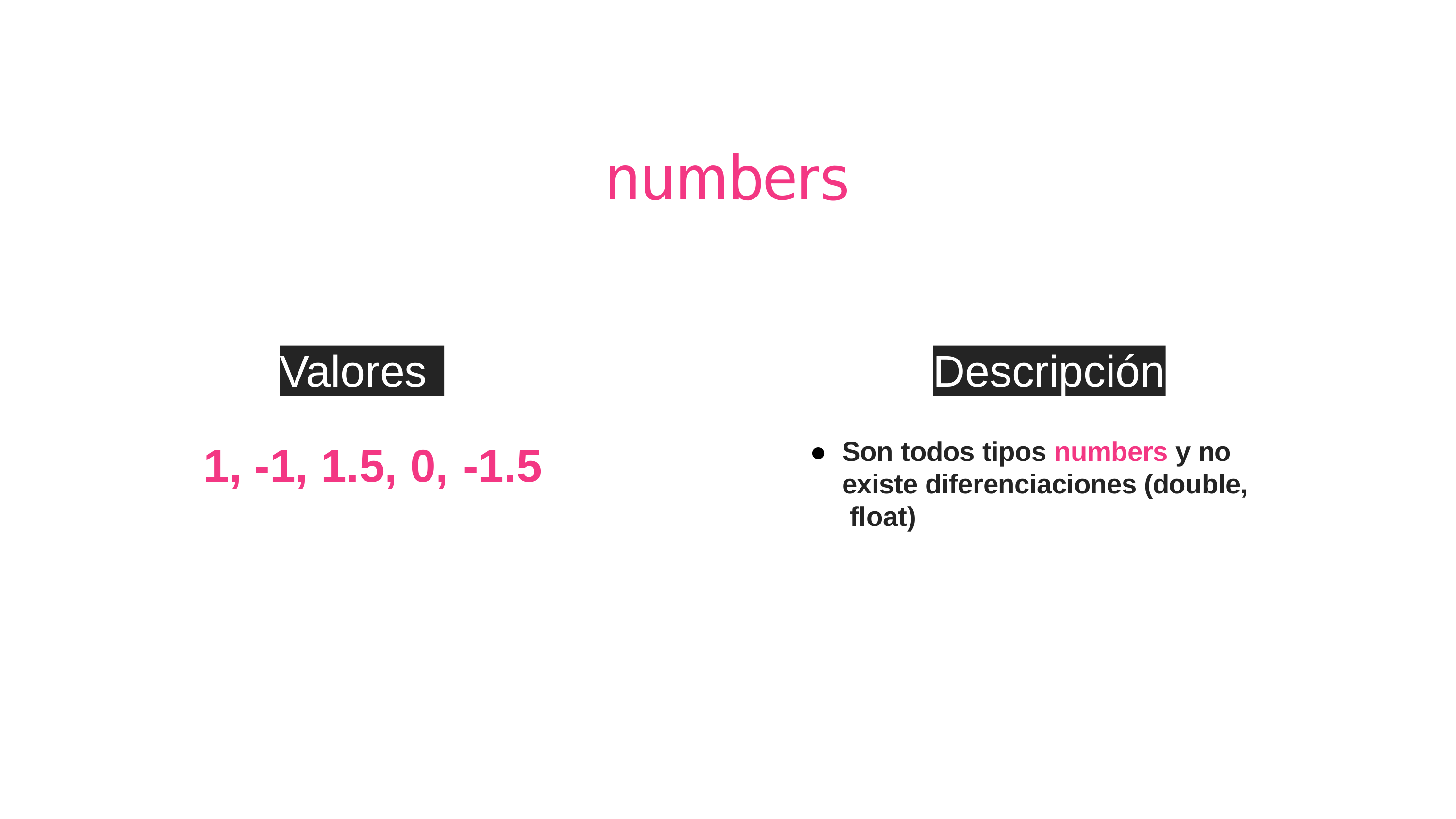

# numbers
Valores
Descripción
Son todos tipos numbers y no  existe diferenciaciones (double,  float)
1, -1, 1.5, 0, -1.5